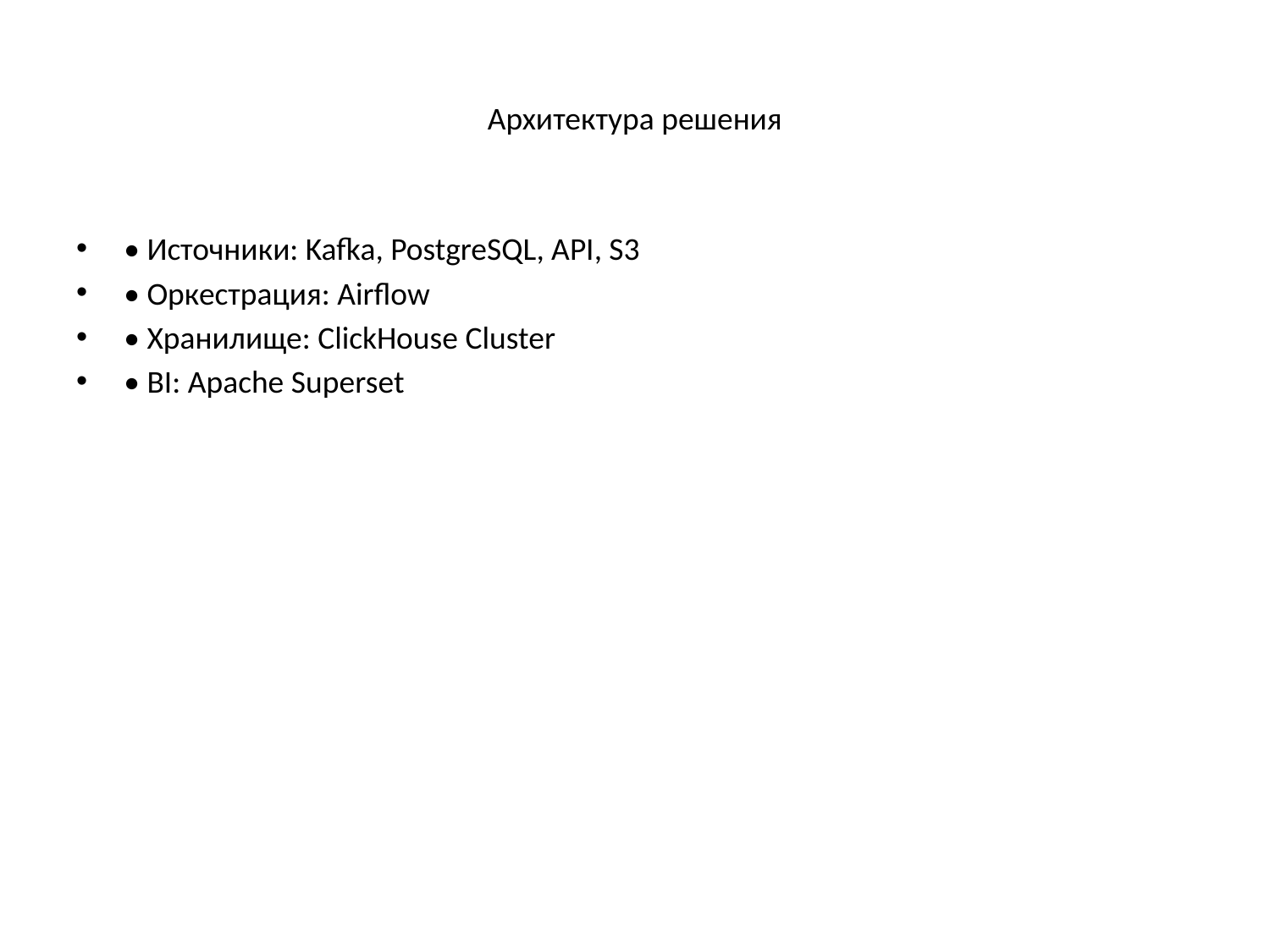

# Архитектура решения
• Источники: Kafka, PostgreSQL, API, S3
• Оркестрация: Airflow
• Хранилище: ClickHouse Cluster
• BI: Apache Superset